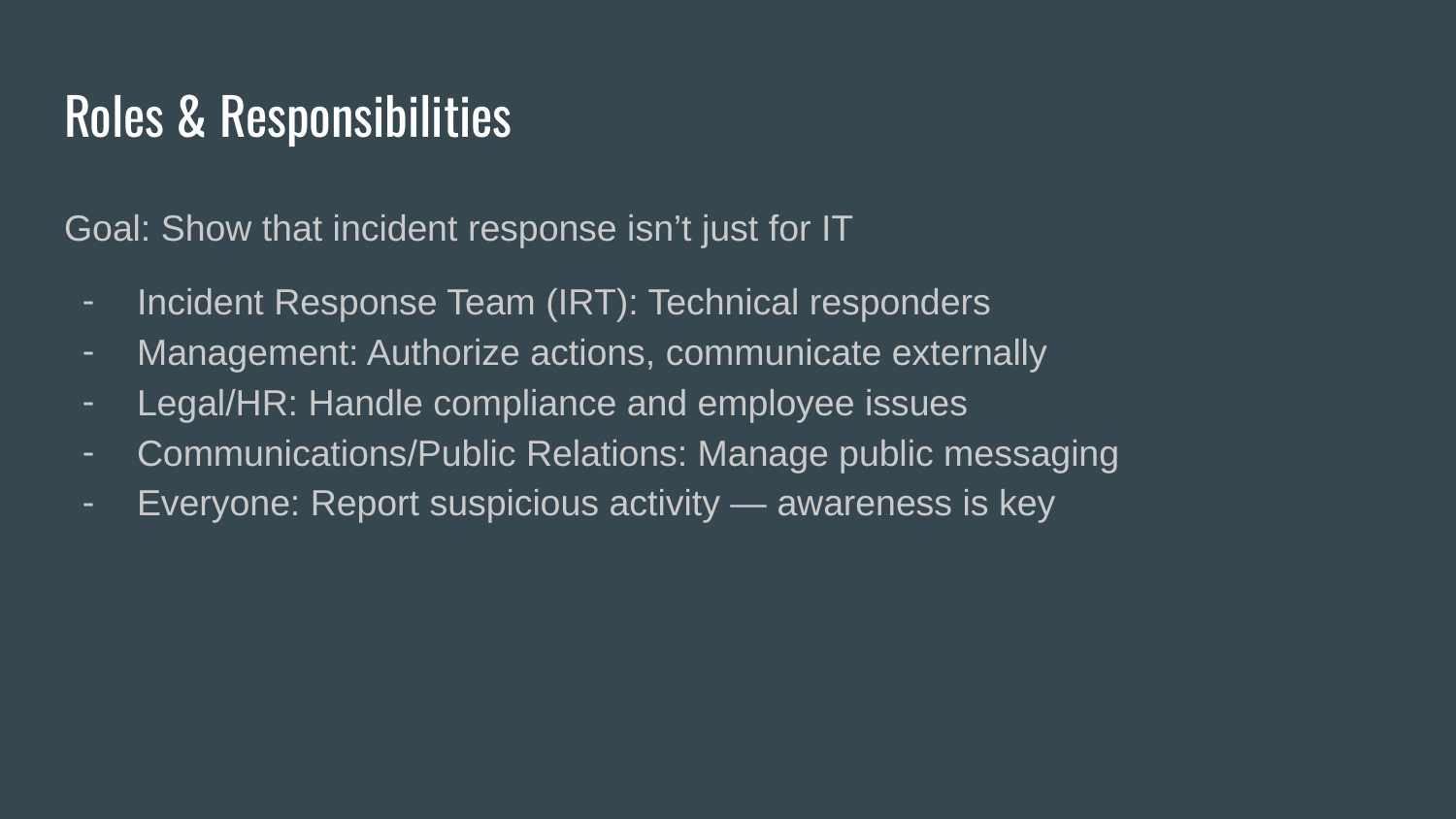

# Roles & Responsibilities
Goal: Show that incident response isn’t just for IT
Incident Response Team (IRT): Technical responders
Management: Authorize actions, communicate externally
Legal/HR: Handle compliance and employee issues
Communications/Public Relations: Manage public messaging
Everyone: Report suspicious activity — awareness is key